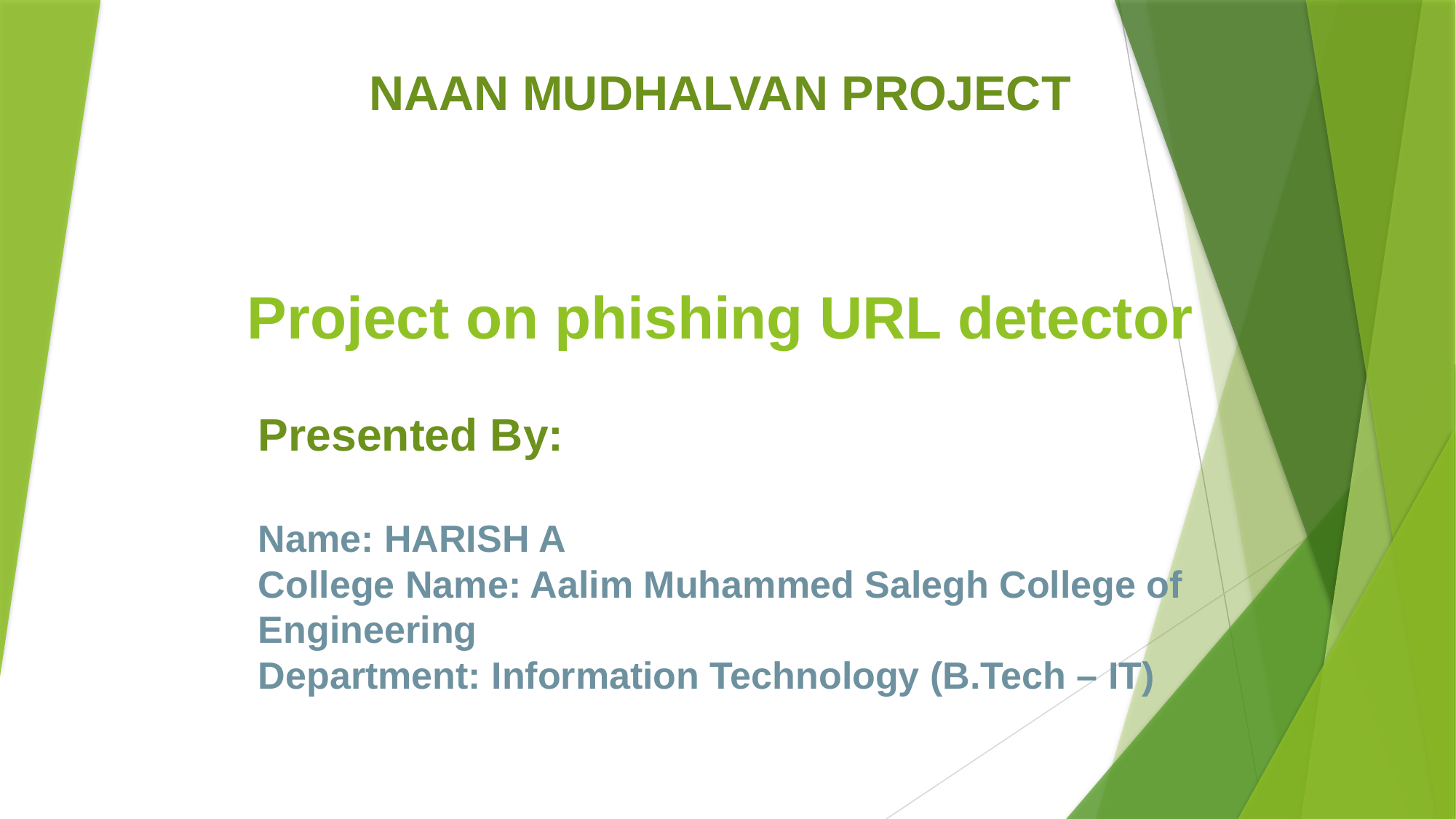

NAAN MUDHALVAN PROJECT
# Project on phishing URL detector
Presented By:

Name: HARISH A
College Name: Aalim Muhammed Salegh College of Engineering
Department: Information Technology (B.Tech – IT)